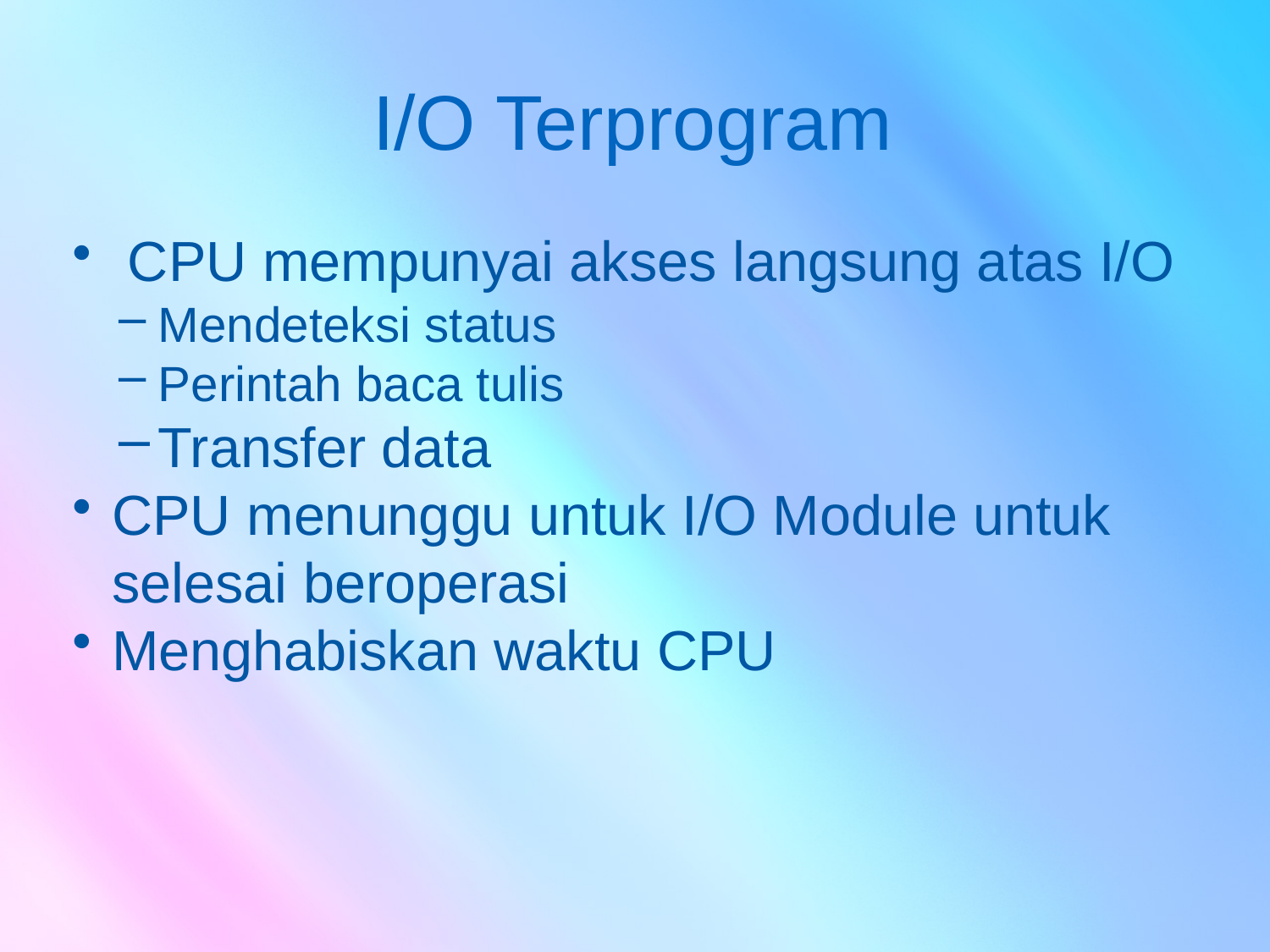

# I/O Terprogram
 CPU mempunyai akses langsung atas I/O
Mendeteksi status
Perintah baca tulis
Transfer data
CPU menunggu untuk I/O Module untuk selesai beroperasi
Menghabiskan waktu CPU